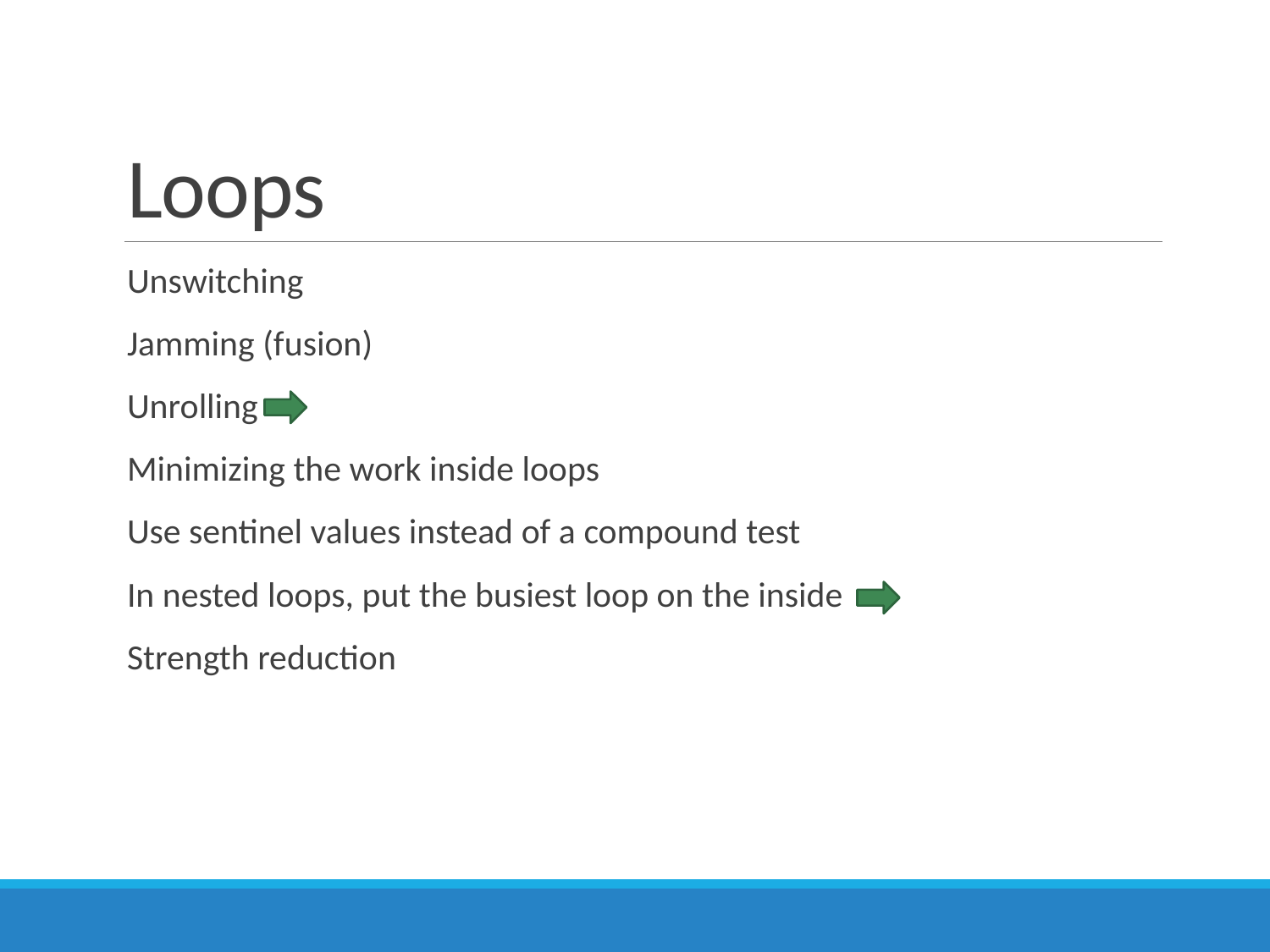

# Loops
Unswitching
Jamming (fusion)
Unrolling
Minimizing the work inside loops
Use sentinel values instead of a compound test
In nested loops, put the busiest loop on the inside
Strength reduction